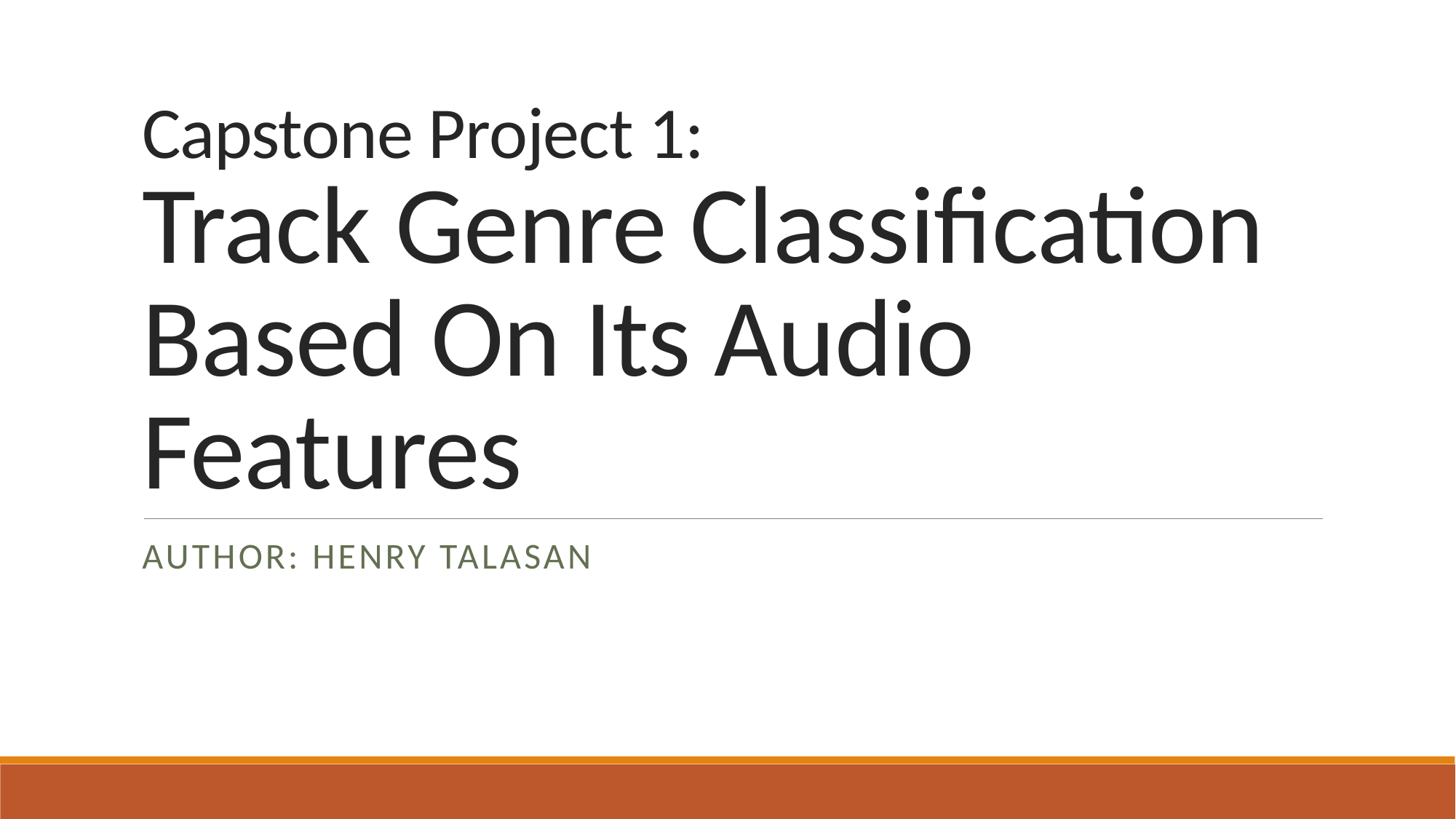

# Capstone Project 1: Track Genre Classification Based On Its Audio Features
Author: Henry Talasan